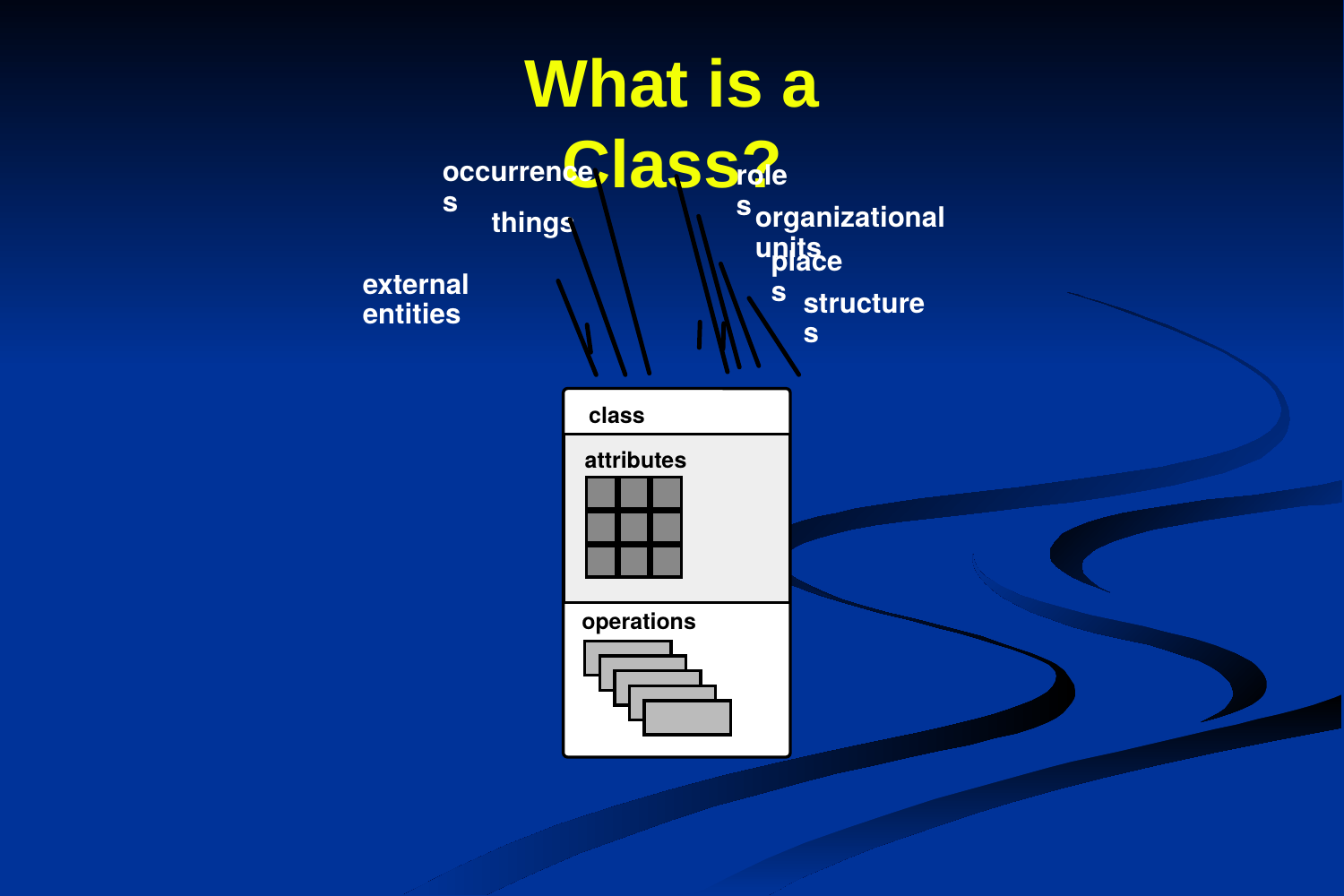

# What is a Class?
occurrences
roles
organizational units
things
places
external entities
structures

class name

attributes:

operations: